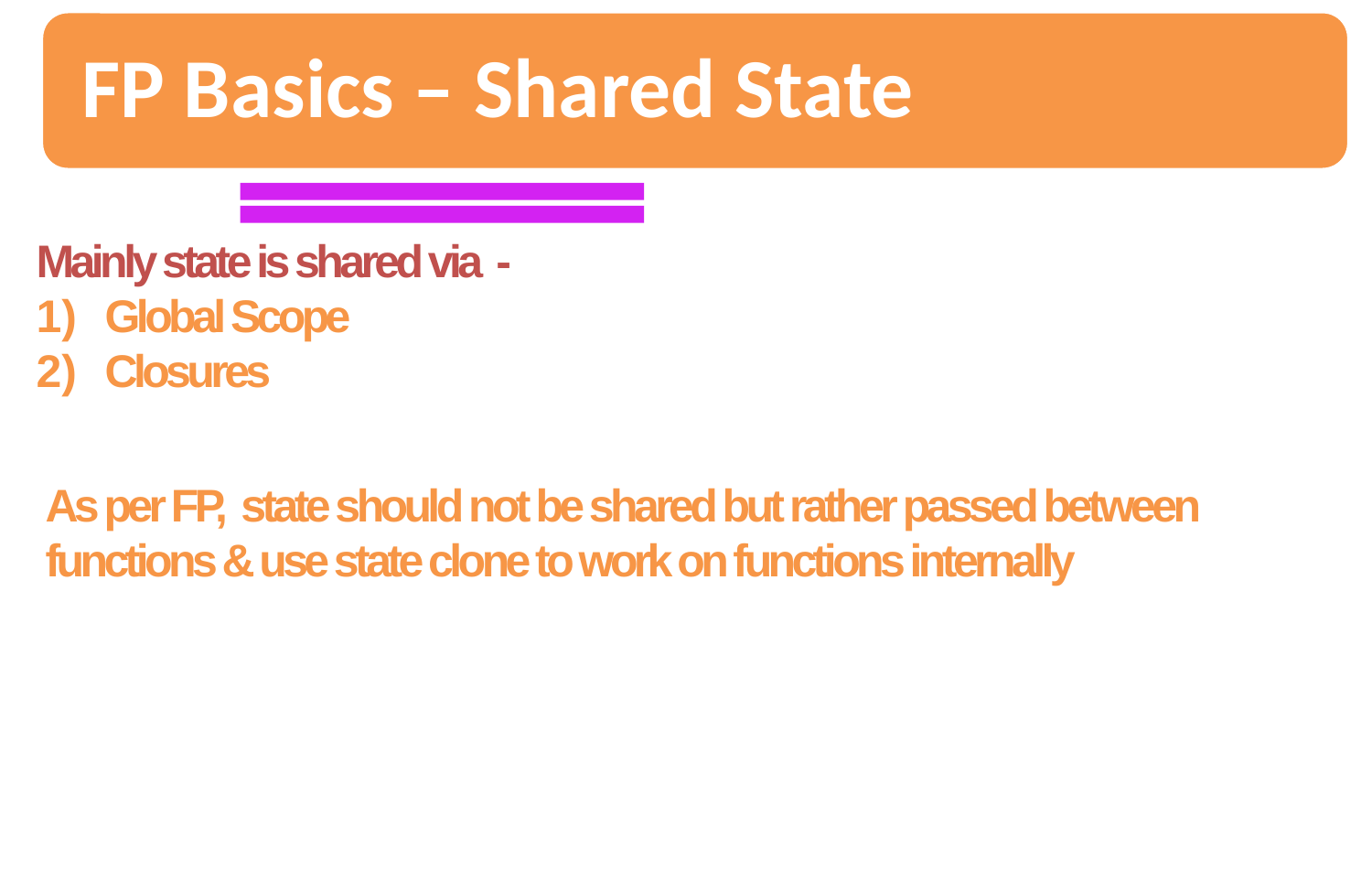

FP Basics – Shared State

Mainly state is shared via  -
Global Scope
Closures

As per FP,  state should not be shared but rather passed between functions & use state clone to work on functions internally